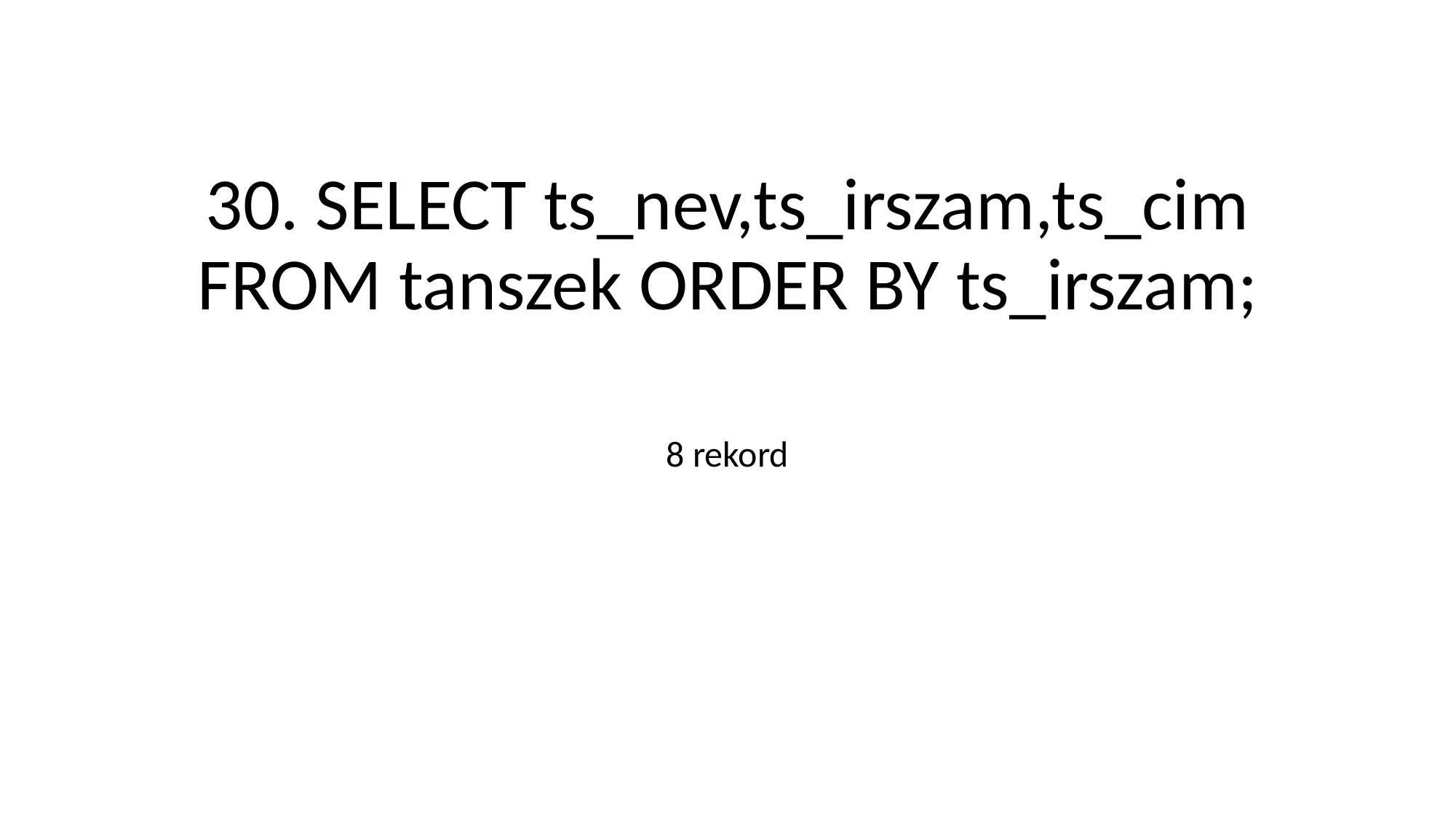

# 30. SELECT ts_nev,ts_irszam,ts_cim FROM tanszek ORDER BY ts_irszam;
8 rekord